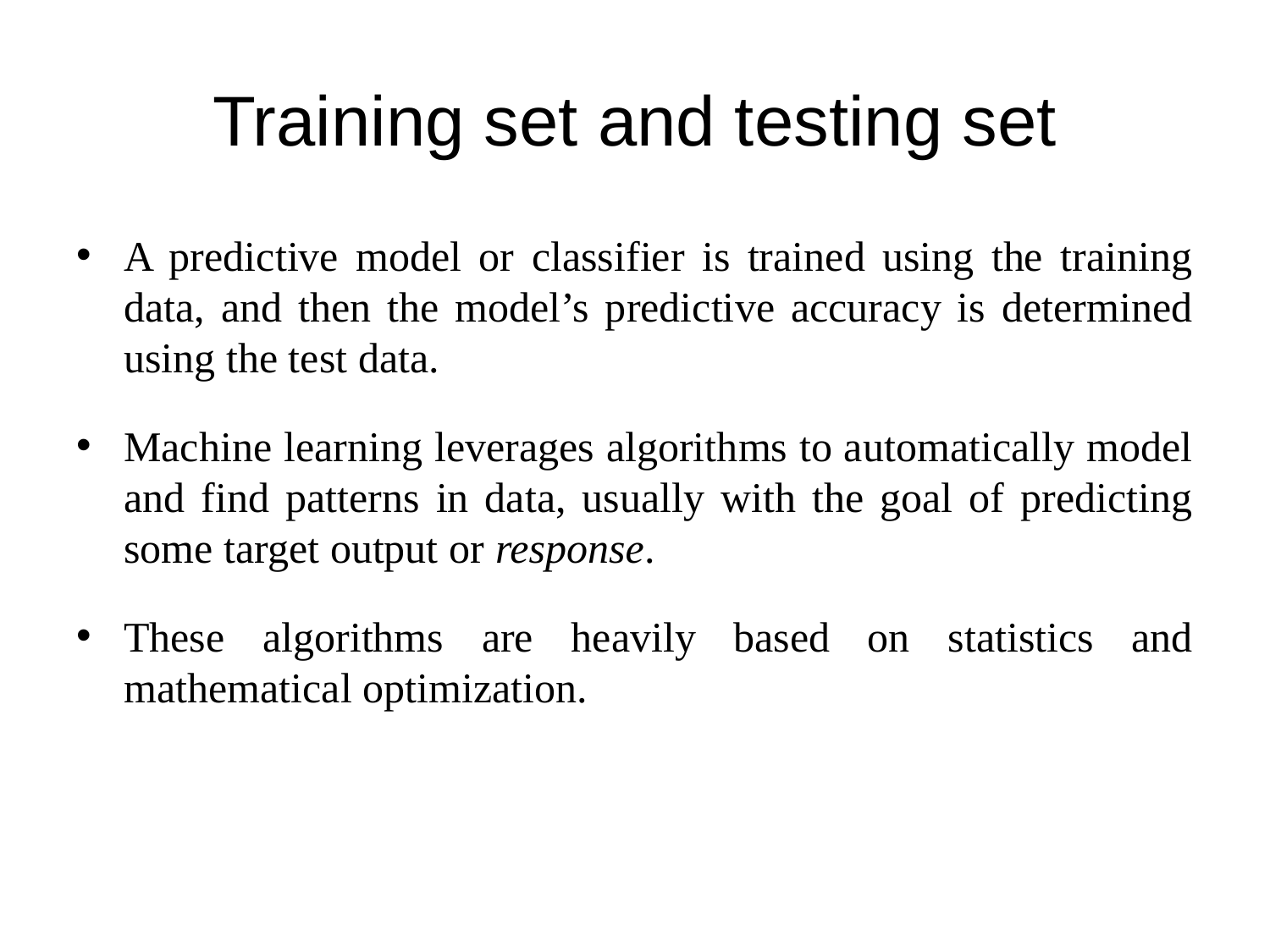

# Training set and testing set
A predictive model or classifier is trained using the training data, and then the model’s predictive accuracy is determined using the test data.

Machine learning leverages algorithms to automatically model and find patterns in data, usually with the goal of predicting some target output or response.

These algorithms are heavily based on statistics and mathematical optimization.